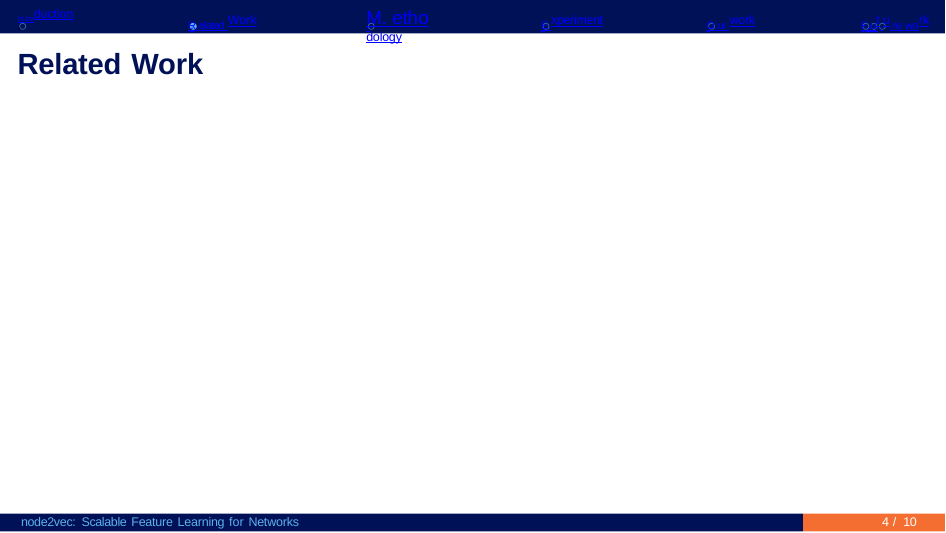

In.troduction
R.elated Work
M. ethodology
E.xperiment
O.ur work
F.ut.u.re work
.	.
.
.
.
. . .

Related Work
node2vec: Scalable Feature Learning for Networks
4 / 10